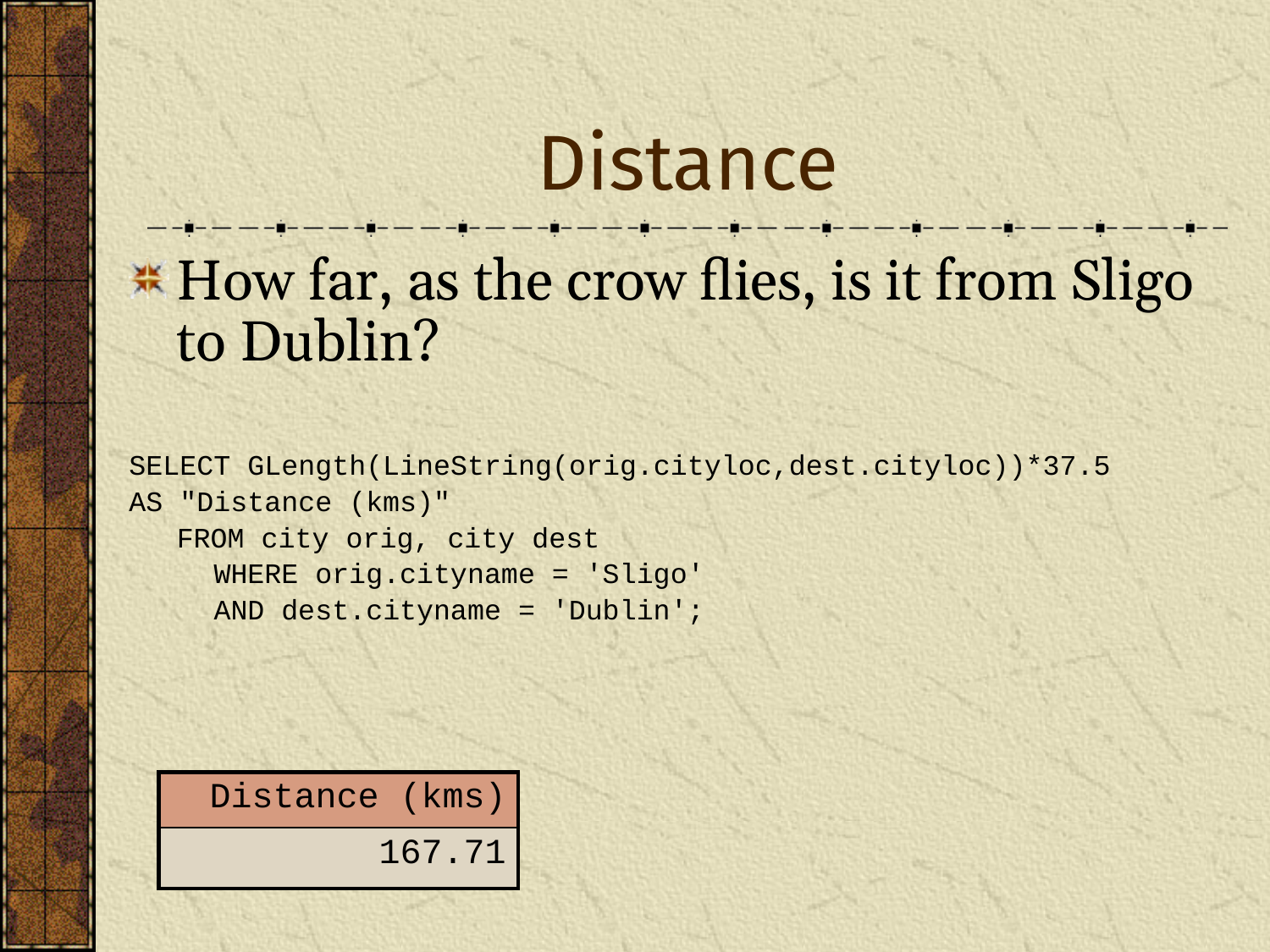

# Distance
How far, as the crow flies, is it from Sligo to Dublin?

SELECT GLength(LineString(orig.cityloc,dest.cityloc))*37.5
AS "Distance (kms)"
	FROM city orig, city dest
     WHERE orig.cityname = 'Sligo'
     AND dest.cityname = 'Dublin';
| Distance (kms) |
| --- |
| 167.71 |